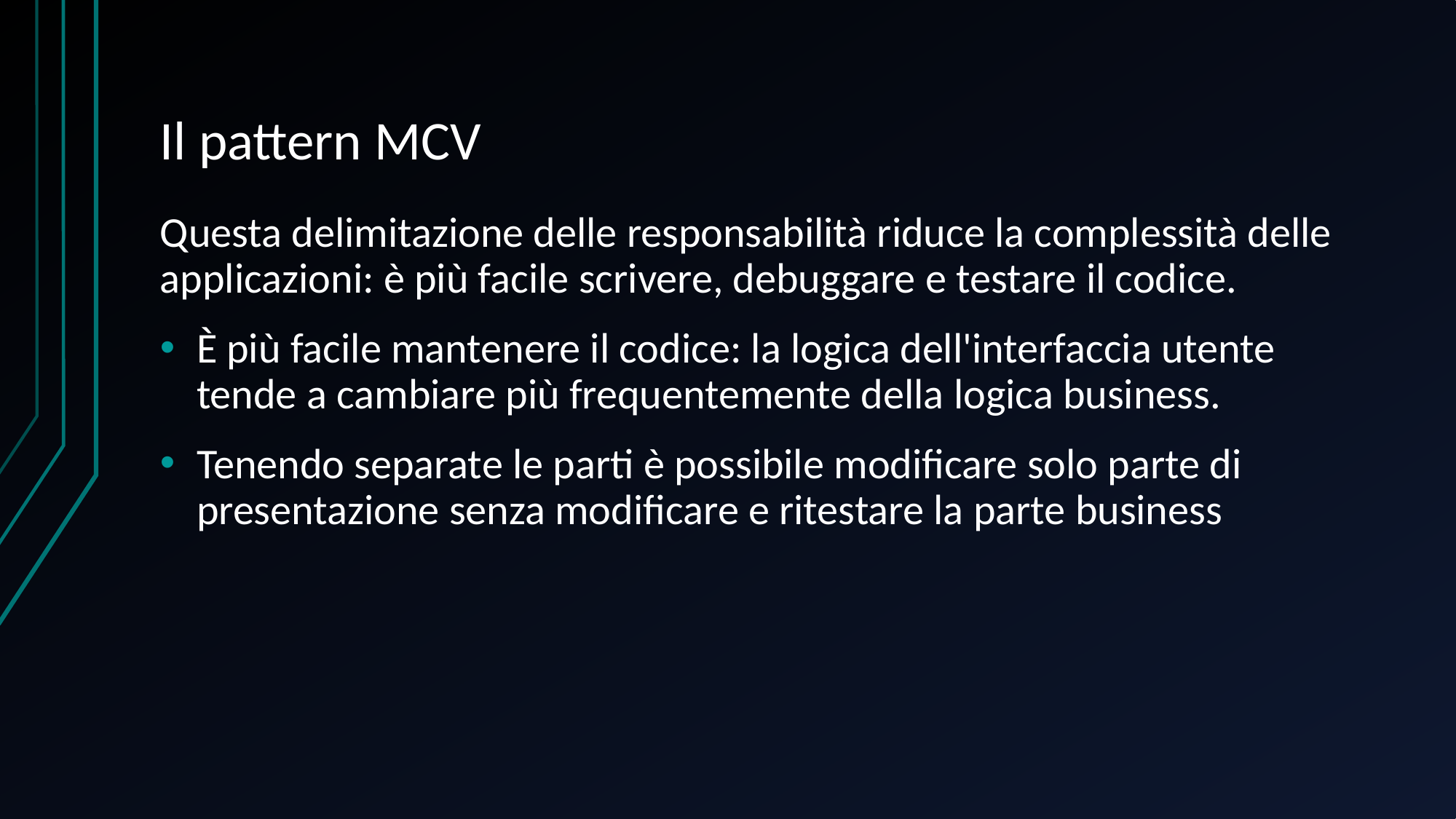

# Il pattern MCV
Questa delimitazione delle responsabilità riduce la complessità delle applicazioni: è più facile scrivere, debuggare e testare il codice.
È più facile mantenere il codice: la logica dell'interfaccia utente tende a cambiare più frequentemente della logica business.
Tenendo separate le parti è possibile modificare solo parte di presentazione senza modificare e ritestare la parte business